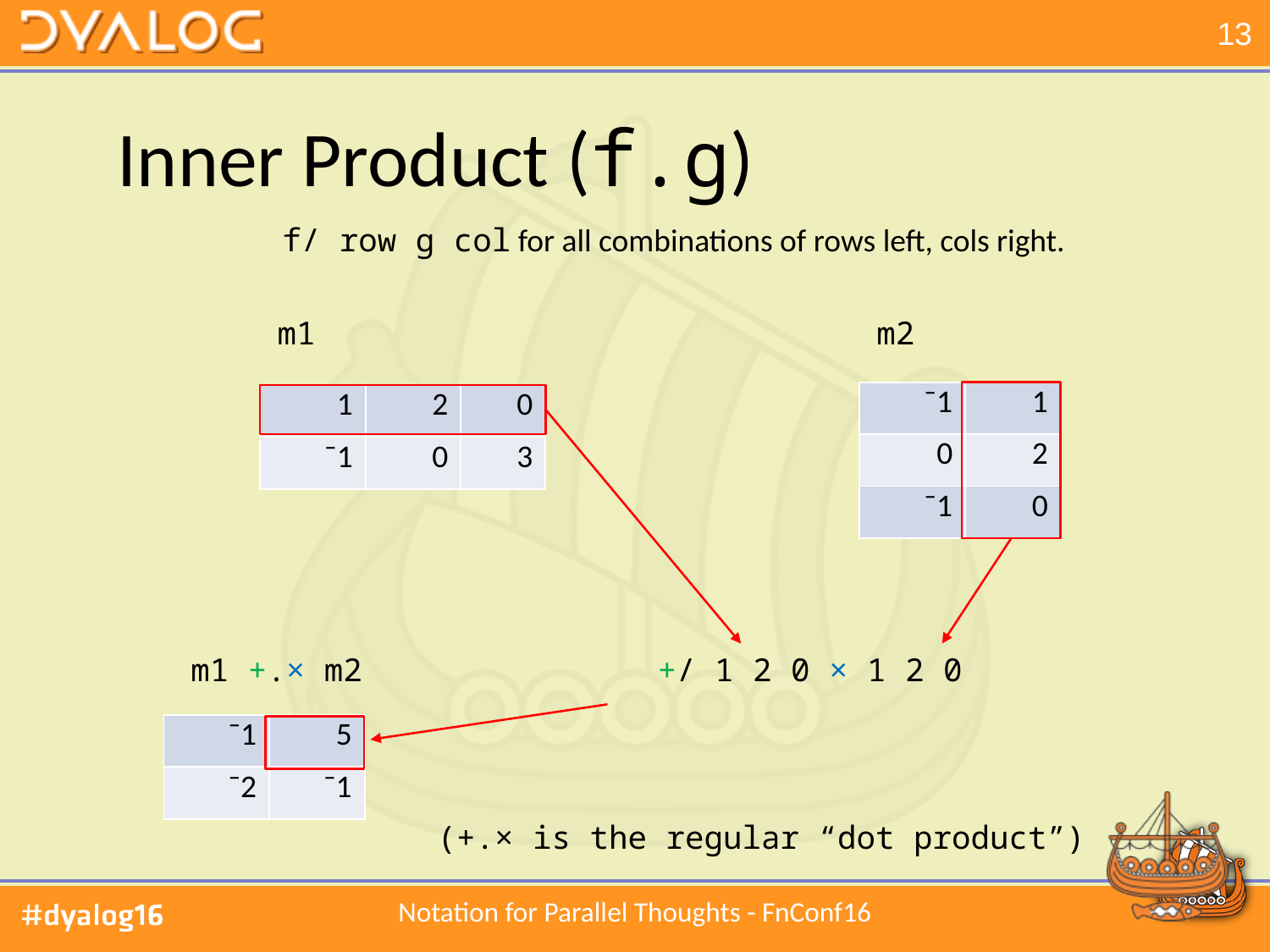

# Inner Product (f.g)
f/ row g col for all combinations of rows left, cols right.
m1
m2
| ¯1 | 1 |
| --- | --- |
| 0 | 2 |
| ¯1 | 0 |

| 1 | 2 | 0 |
| --- | --- | --- |
| ¯1 | 0 | 3 |

m1 +.× m2
+/ 1 2 0 × 1 2 0
| ¯1 | 5 |
| --- | --- |
| ¯2 | ¯1 |

(+.× is the regular “dot product”)
Notation for Parallel Thoughts - FnConf16